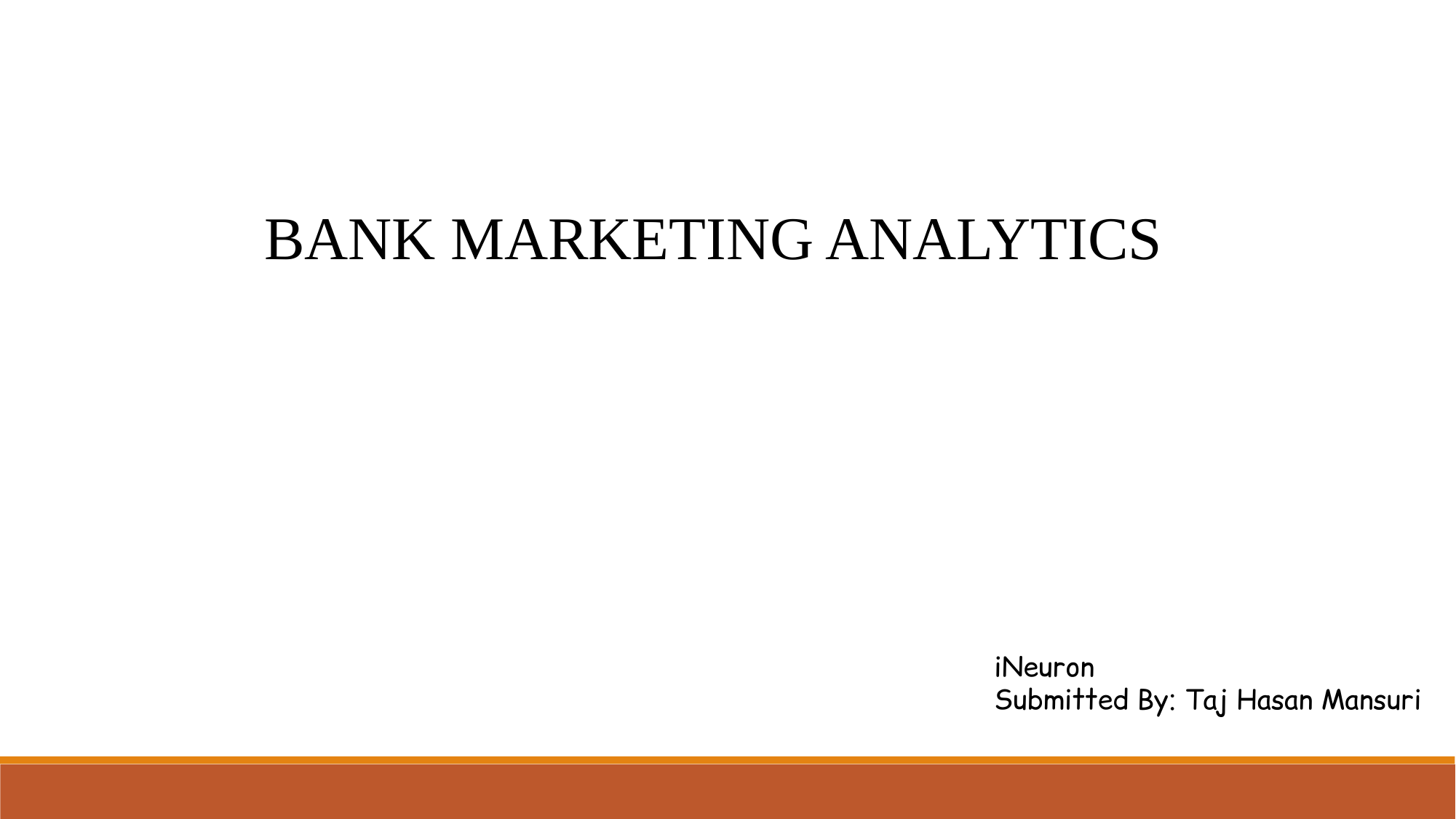

BANK MARKETING ANALYTICS
iNeuron
Submitted By: Taj Hasan Mansuri